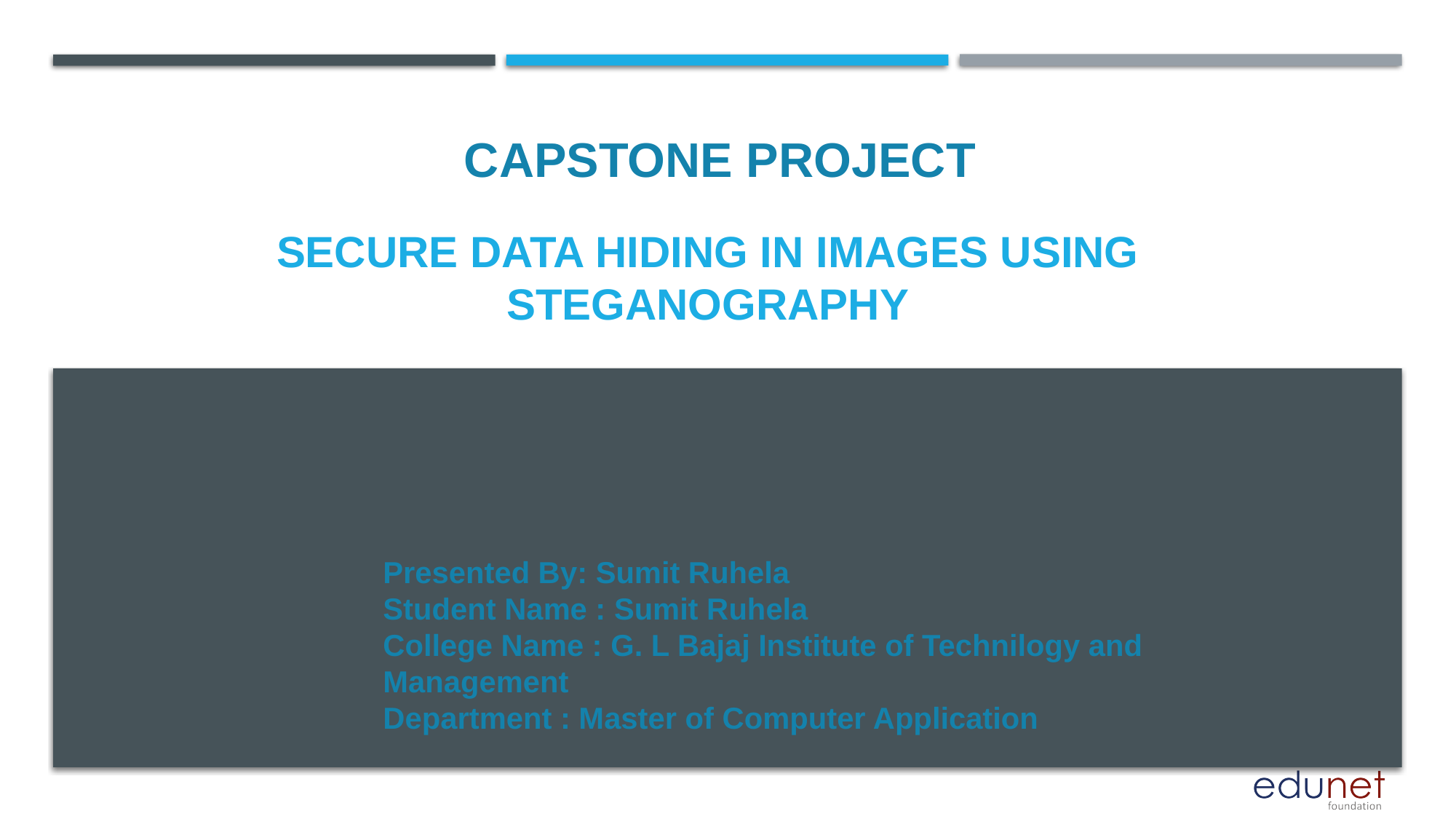

CAPSTONE PROJECT
# Secure data hiding in images using steganography
Presented By: Sumit Ruhela
Student Name : Sumit Ruhela
College Name : G. L Bajaj Institute of Technilogy and Management
Department : Master of Computer Application